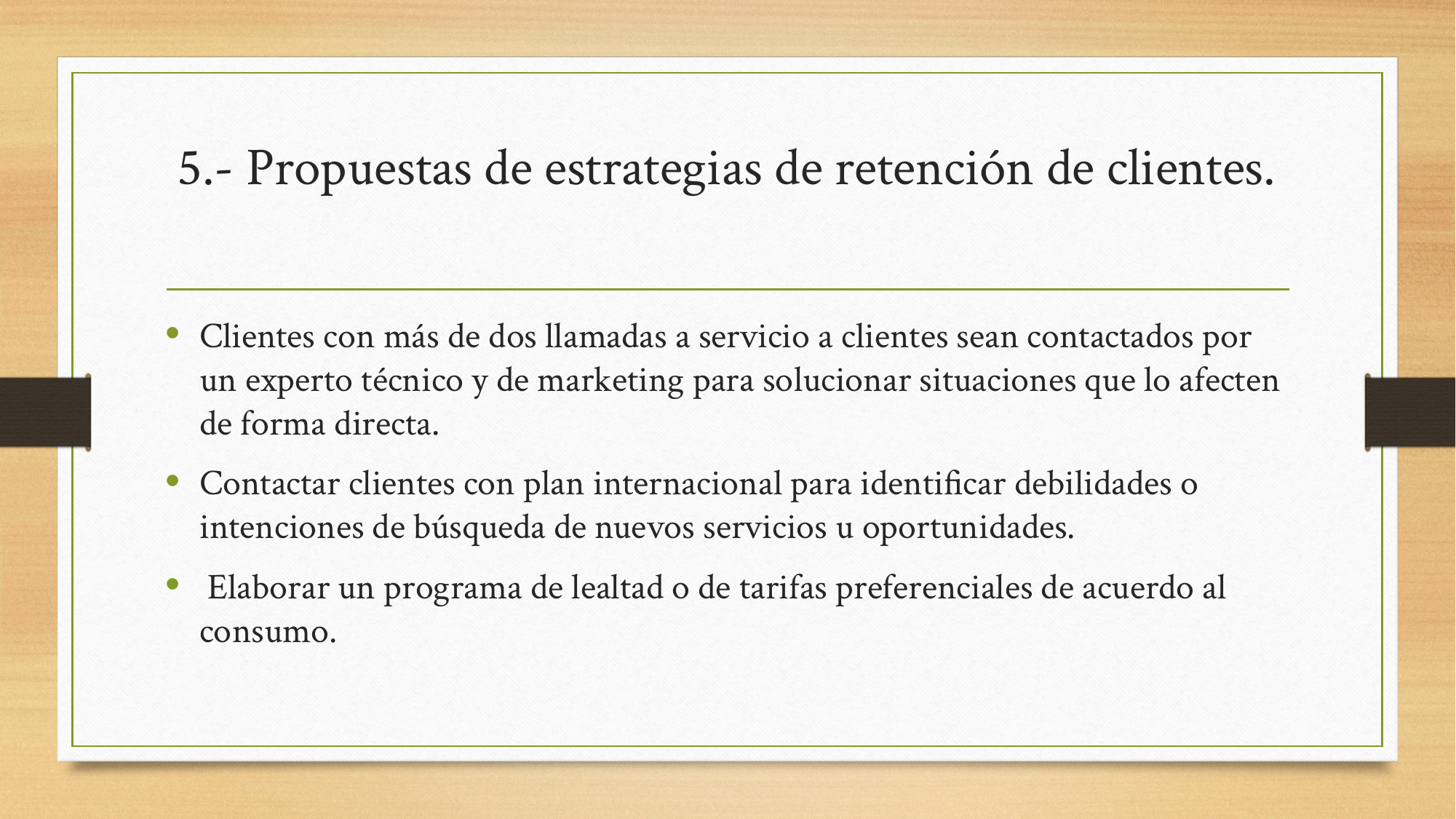

# 5.- Propuestas de estrategias de retención de clientes.
Clientes con más de dos llamadas a servicio a clientes sean contactados por un experto técnico y de marketing para solucionar situaciones que lo afecten de forma directa.
Contactar clientes con plan internacional para identificar debilidades o intenciones de búsqueda de nuevos servicios u oportunidades.
 Elaborar un programa de lealtad o de tarifas preferenciales de acuerdo al consumo.